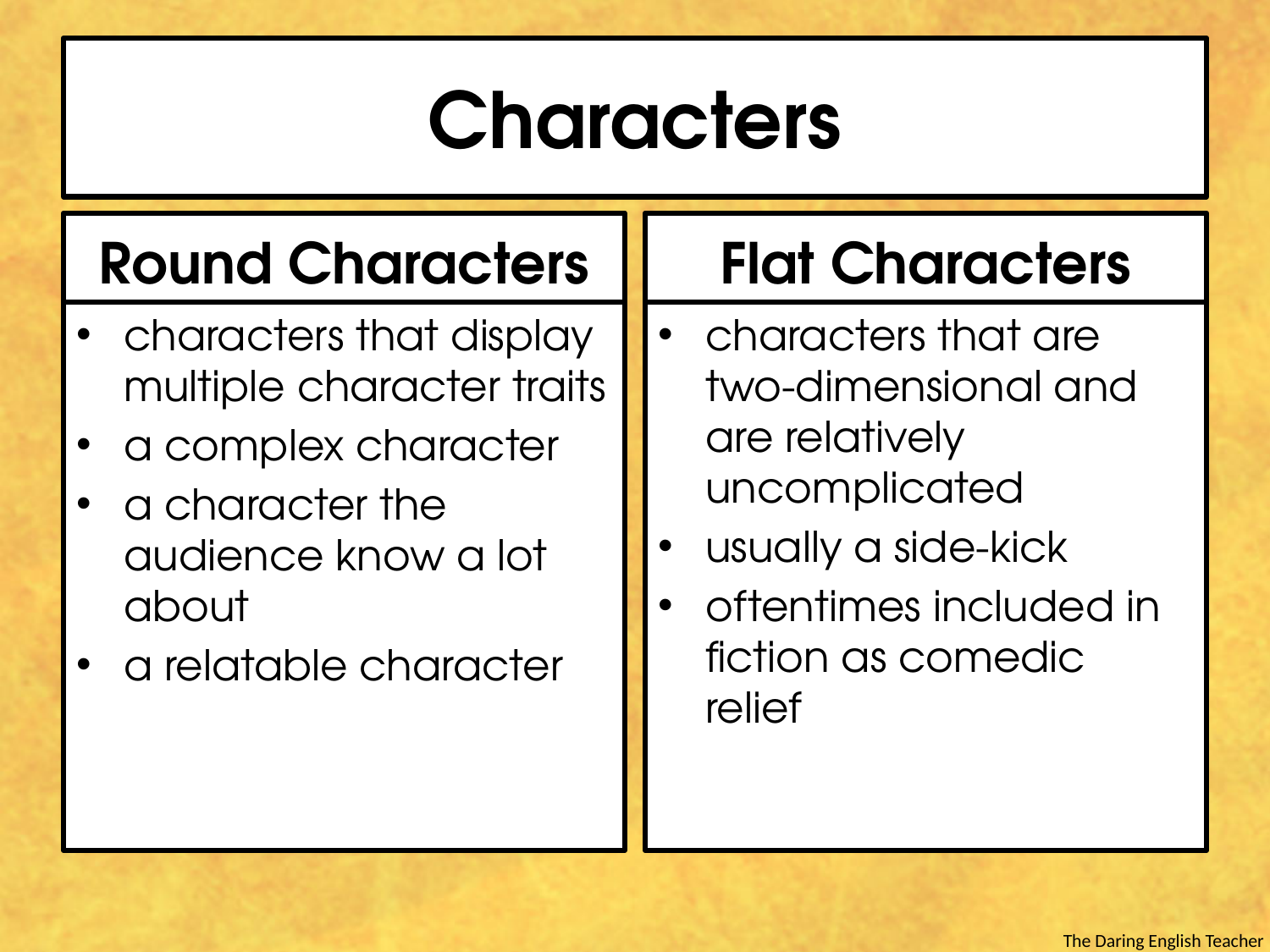

# Characters
Round Characters
Flat Characters
characters that display multiple character traits
a complex character
a character the audience know a lot about
a relatable character
characters that are two-dimensional and are relatively uncomplicated
usually a side-kick
oftentimes included in fiction as comedic relief